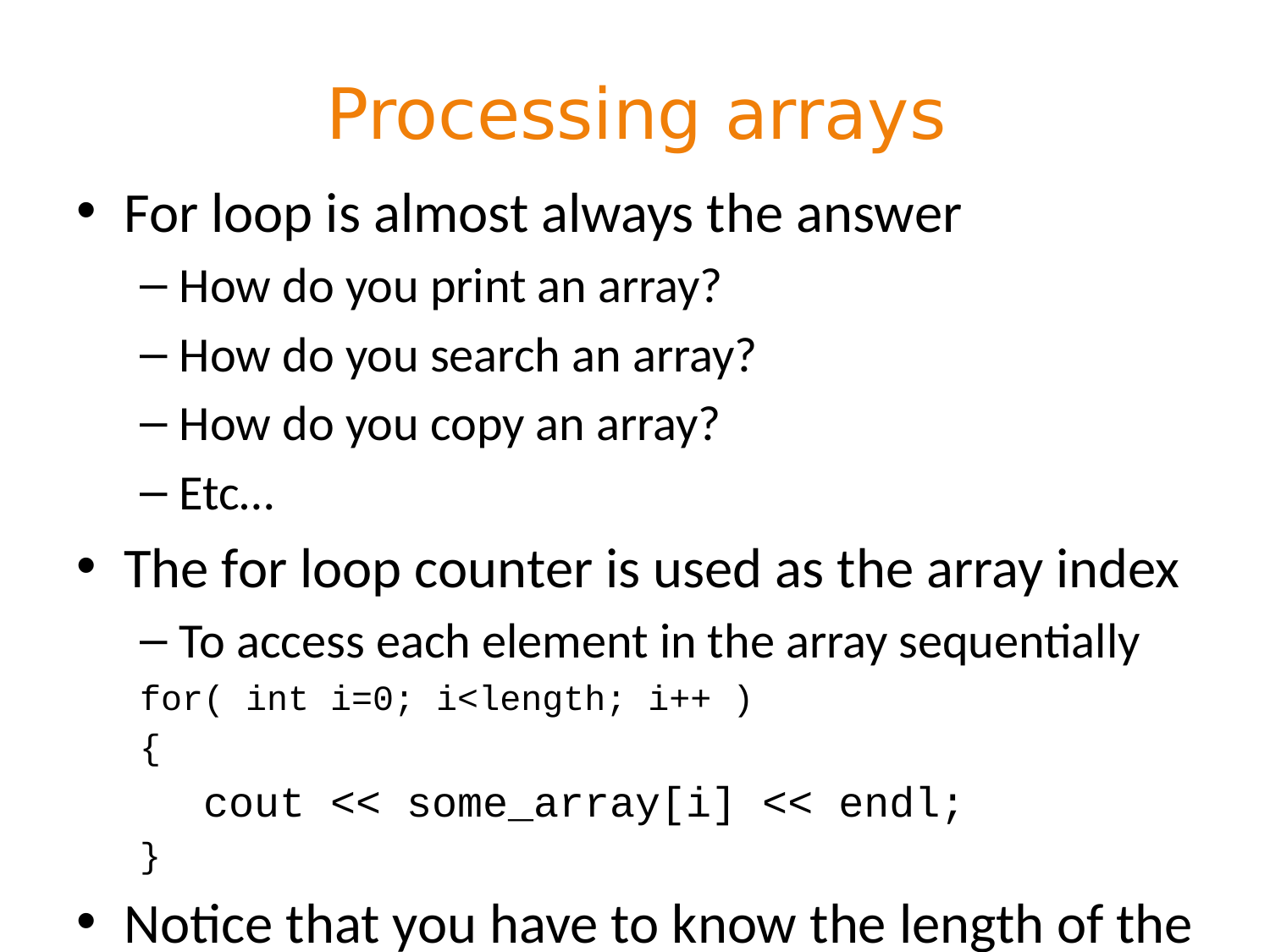

# Processing arrays
For loop is almost always the answer
How do you print an array?
How do you search an array?
How do you copy an array?
Etc…
The for loop counter is used as the array index
To access each element in the array sequentially
for( int i=0; i<length; i++ )
{
cout << some_array[i] << endl;
}
Notice that you have to know the length of the array!